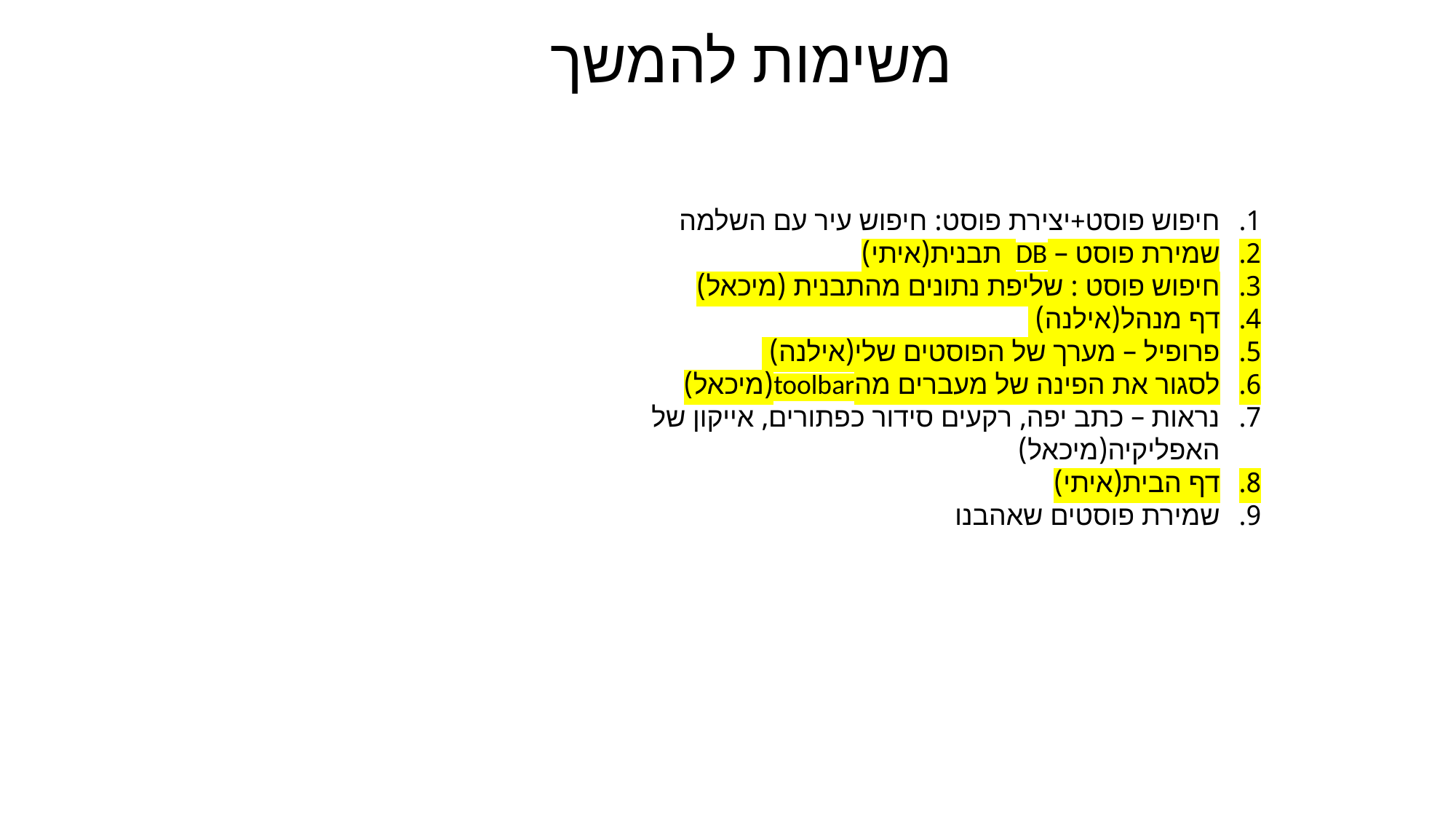

משימות להמשך
חיפוש פוסט+יצירת פוסט: חיפוש עיר עם השלמה
שמירת פוסט – DB  תבנית(איתי)
חיפוש פוסט : שליפת נתונים מהתבנית (מיכאל)
דף מנהל(אילנה)
פרופיל – מערך של הפוסטים שלי(אילנה)
לסגור את הפינה של מעברים מהtoolbar(מיכאל)
נראות – כתב יפה, רקעים סידור כפתורים, אייקון של האפליקיה(מיכאל)
דף הבית(איתי)
שמירת פוסטים שאהבנו